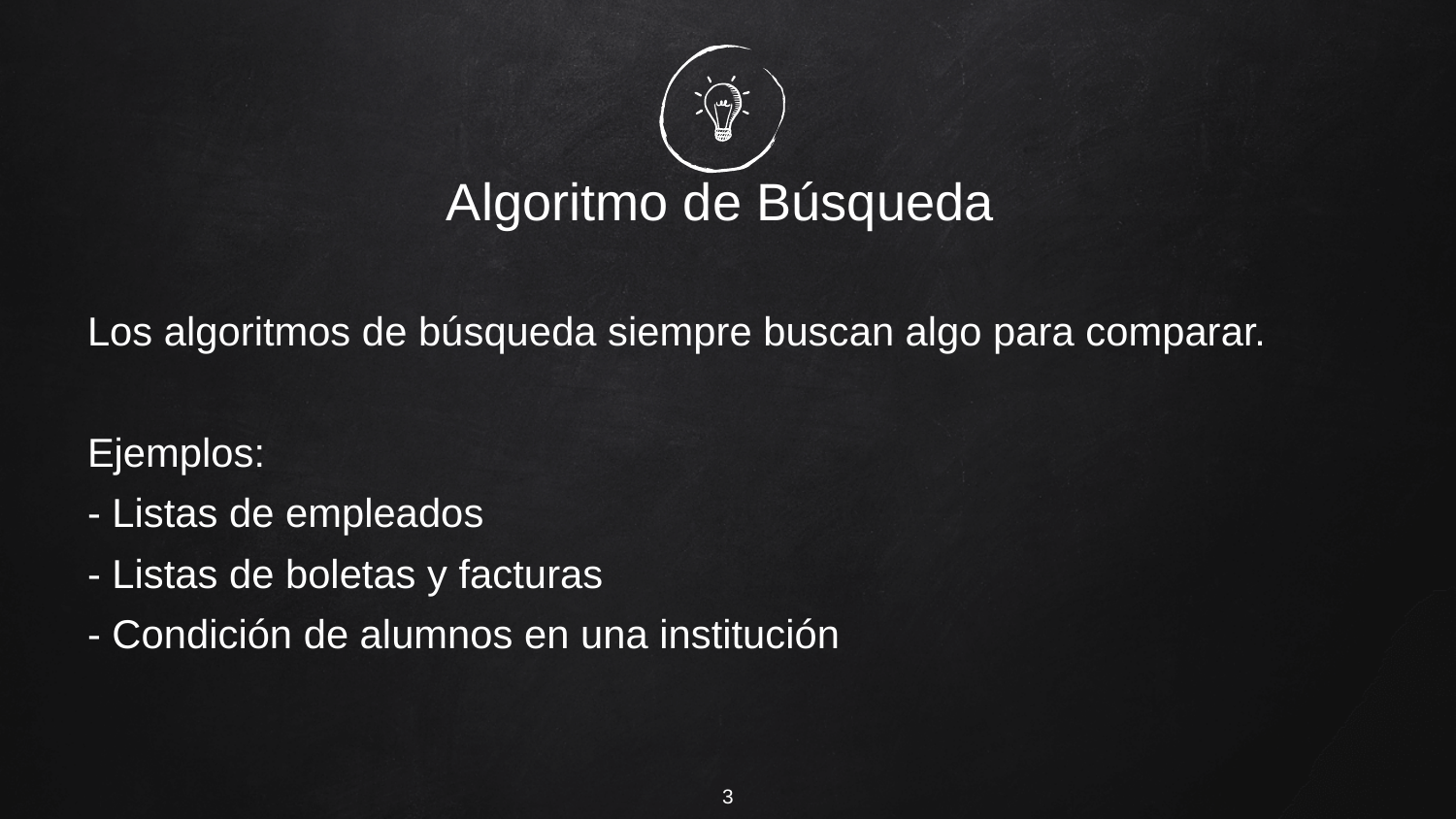

# Algoritmo de Búsqueda

Los algoritmos de búsqueda siempre buscan algo para comparar.

Ejemplos:
- Listas de empleados
- Listas de boletas y facturas
- Condición de alumnos en una institución

3